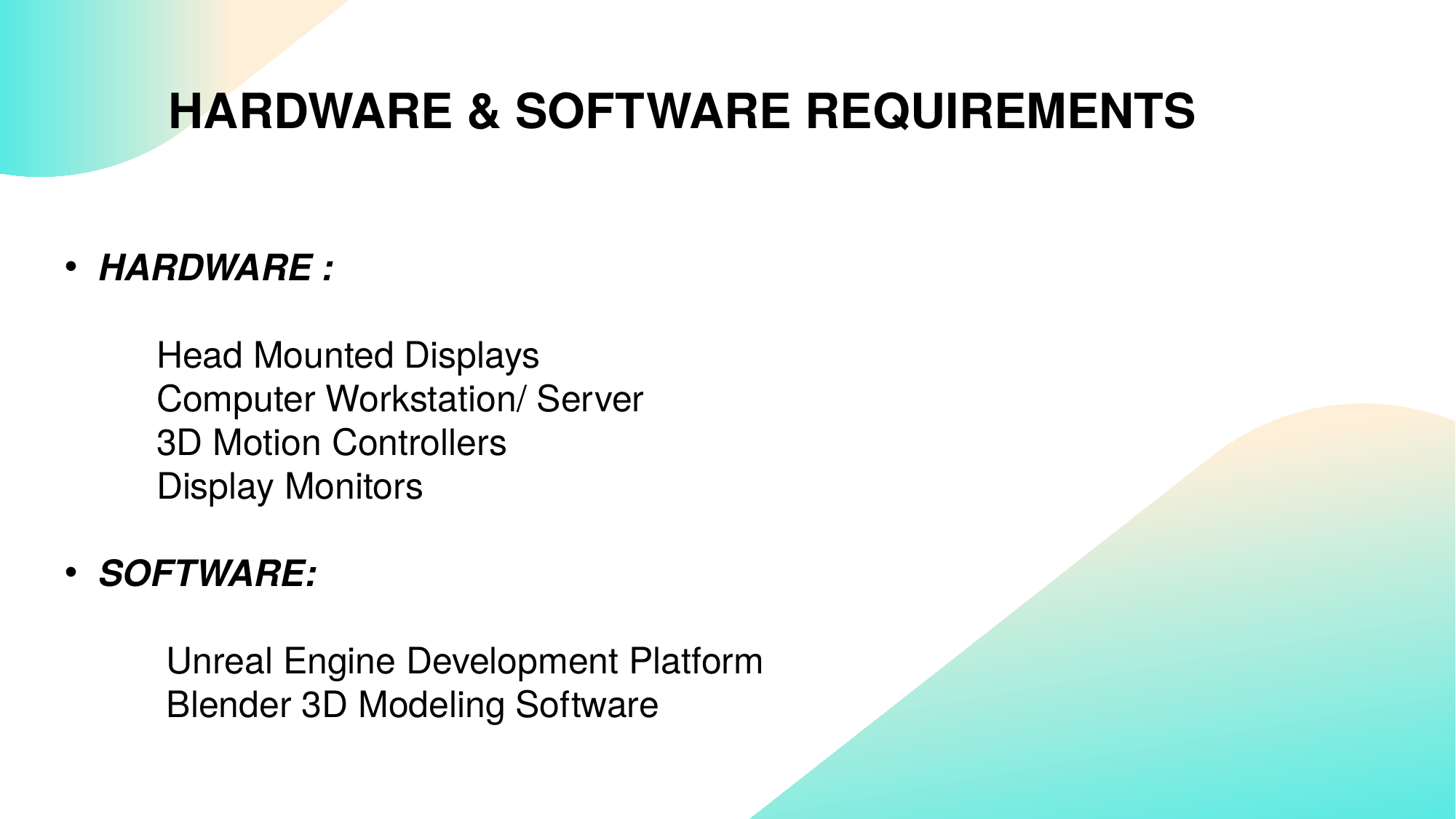

HARDWARE & SOFTWARE REQUIREMENTS
HARDWARE :

         Head Mounted Displays
         Computer Workstation/ Server
         3D Motion Controllers
         Display Monitors

SOFTWARE:

          Unreal Engine Development Platform
          Blender 3D Modeling Software